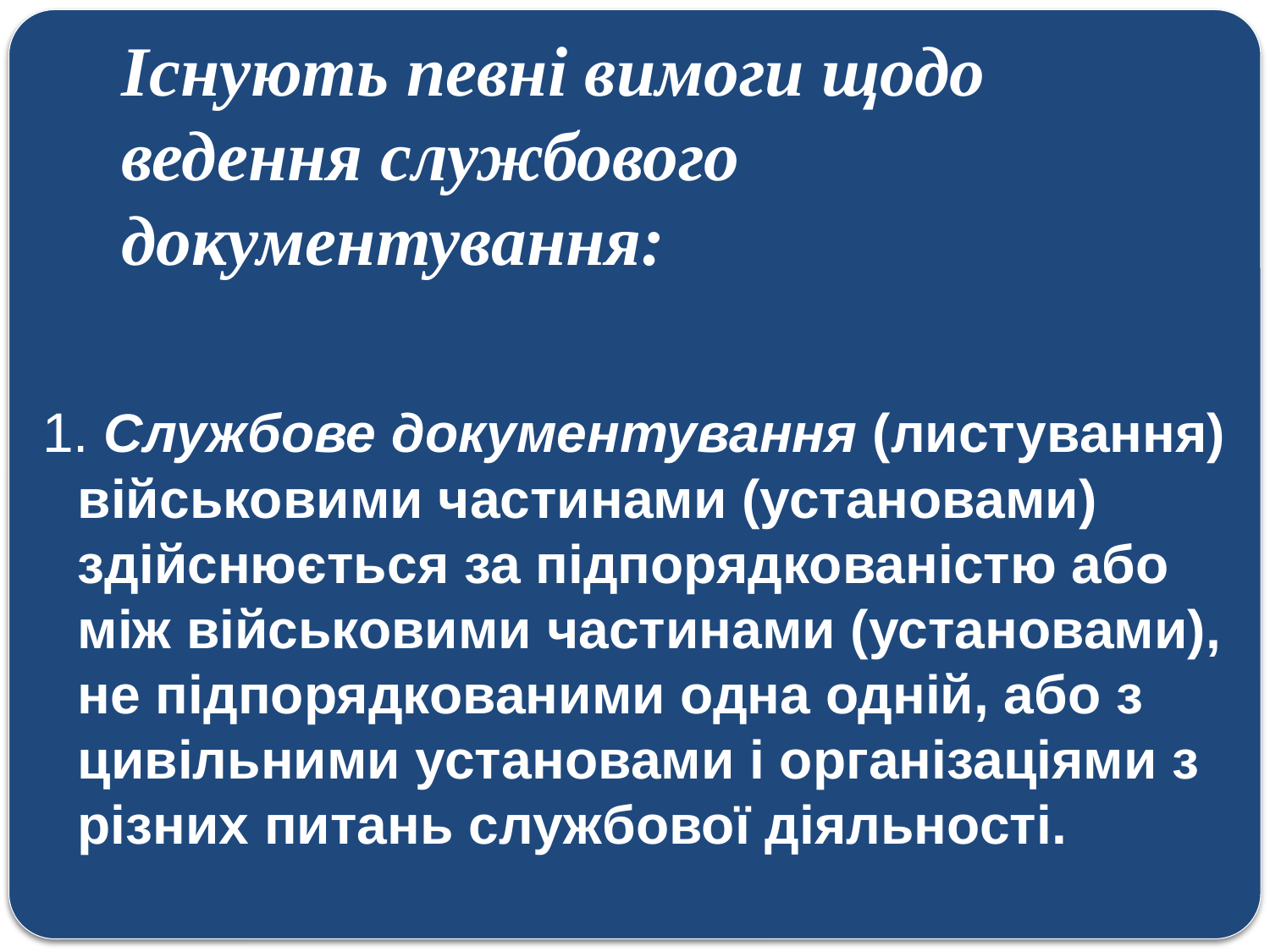

# Існують певні вимоги щодо ведення службового документування:

1. Службове документування (листування) військовими частинами (установами) здійснюється за підпорядкованістю або між військовими частинами (установами), не підпорядкованими одна одній, або з цивільними установами і організаціями з різних питань службової діяльності.